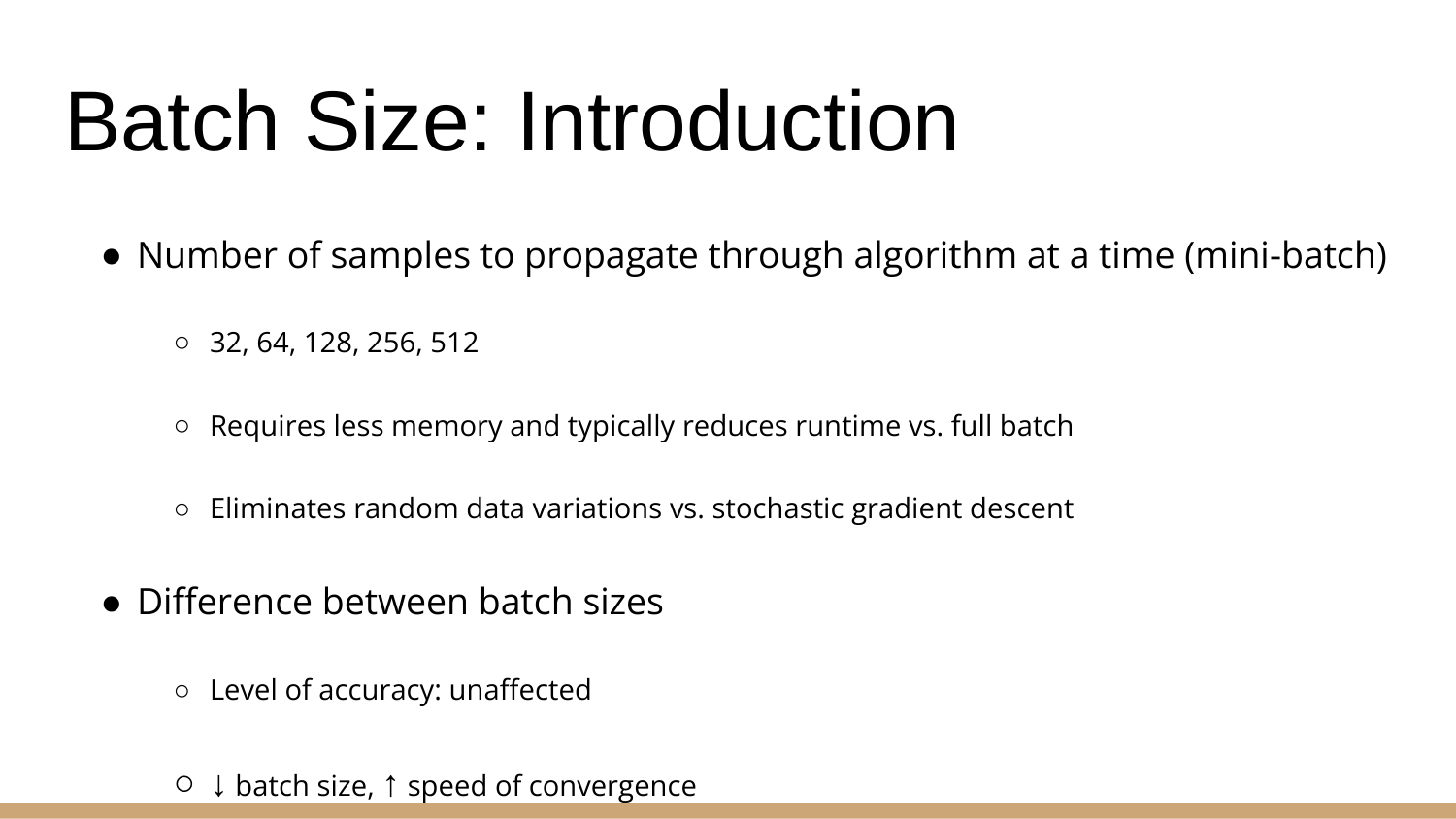

# Batch Size: Introduction
Number of samples to propagate through algorithm at a time (mini-batch)
32, 64, 128, 256, 512
Requires less memory and typically reduces runtime vs. full batch
Eliminates random data variations vs. stochastic gradient descent
Difference between batch sizes
Level of accuracy: unaffected
↓ batch size, ↑ speed of convergence